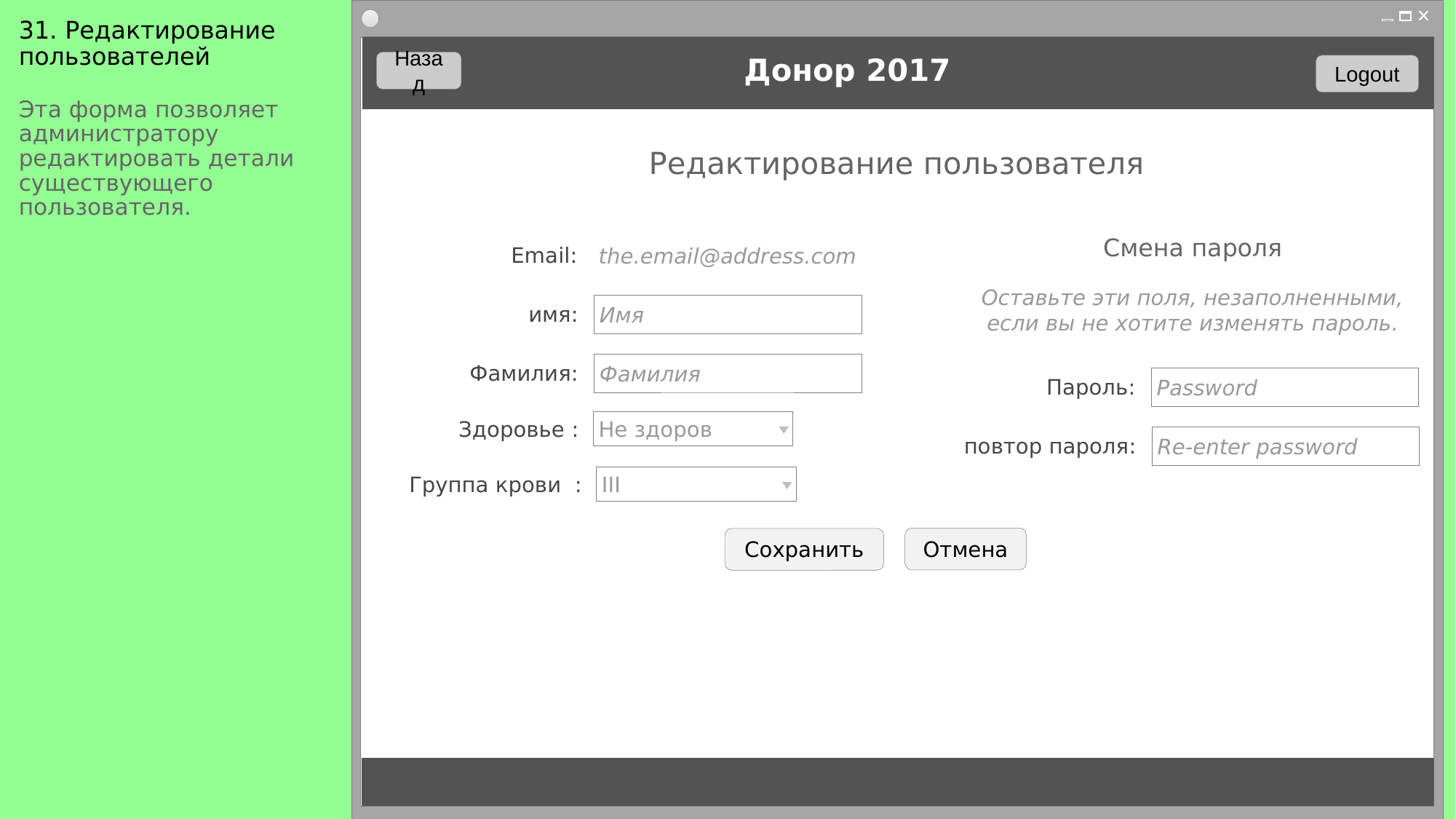

# 31. Редактирование пользователей

Донор 2017

Назад
Logout
Эта форма позволяет администратору редактировать детали существующего пользователя.
Редактирование пользователя
Смена пароля
the.email@address.com
Email:
Оставьте эти поля, незаполненными, если вы не хотите изменять пароль.
Имя
имя:
Фамилия
Фамилия:
Password
Пароль:
Не здоров

Здоровье :
Re-enter password
повтор пароля:
III

Группа крови  :
Отмена
Сохранить